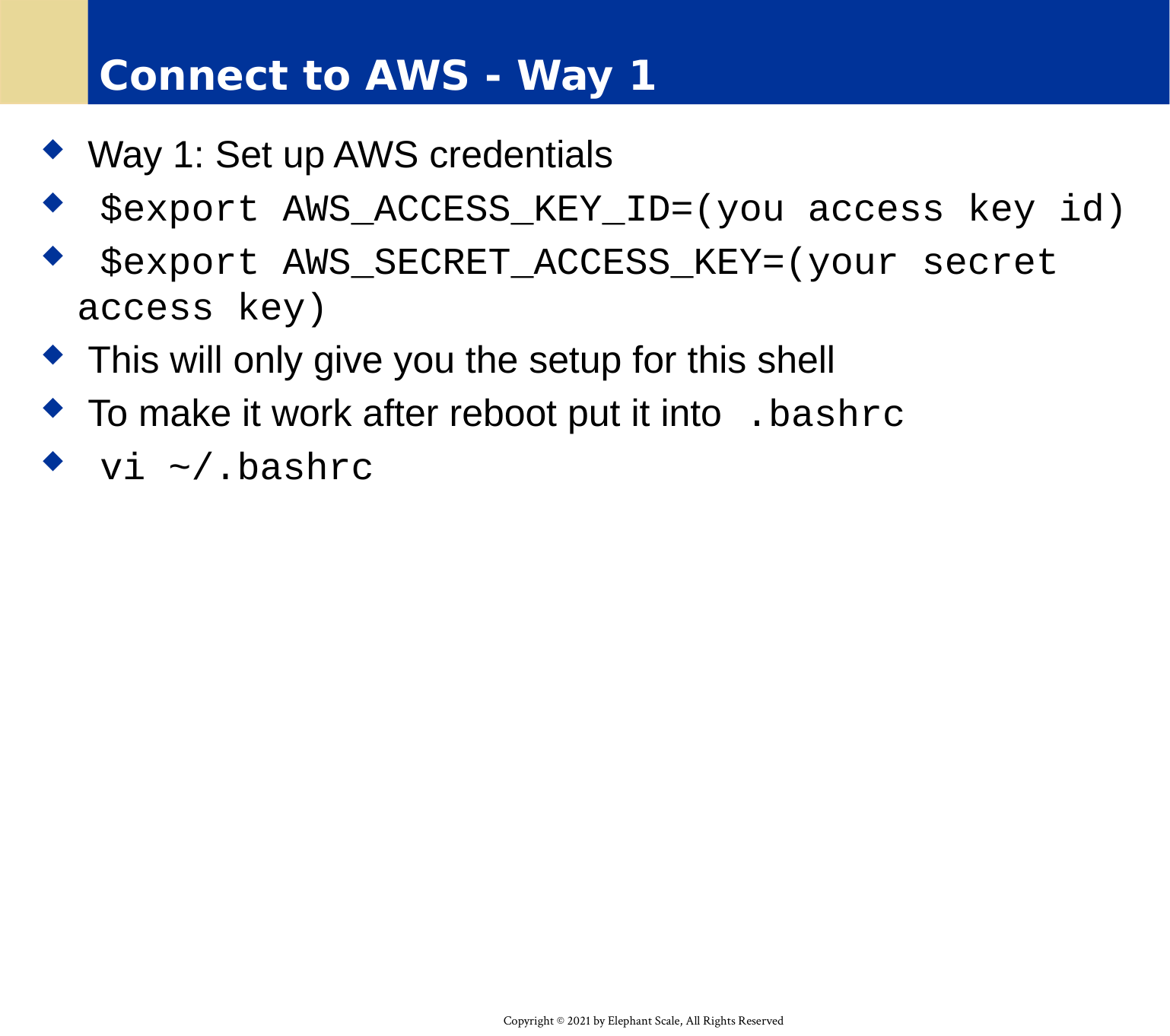

# Connect to AWS - Way 1
 Way 1: Set up AWS credentials
 $export AWS_ACCESS_KEY_ID=(you access key id)
 $export AWS_SECRET_ACCESS_KEY=(your secret access key)
 This will only give you the setup for this shell
 To make it work after reboot put it into .bashrc
 vi ~/.bashrc
Copyright © 2021 by Elephant Scale, All Rights Reserved